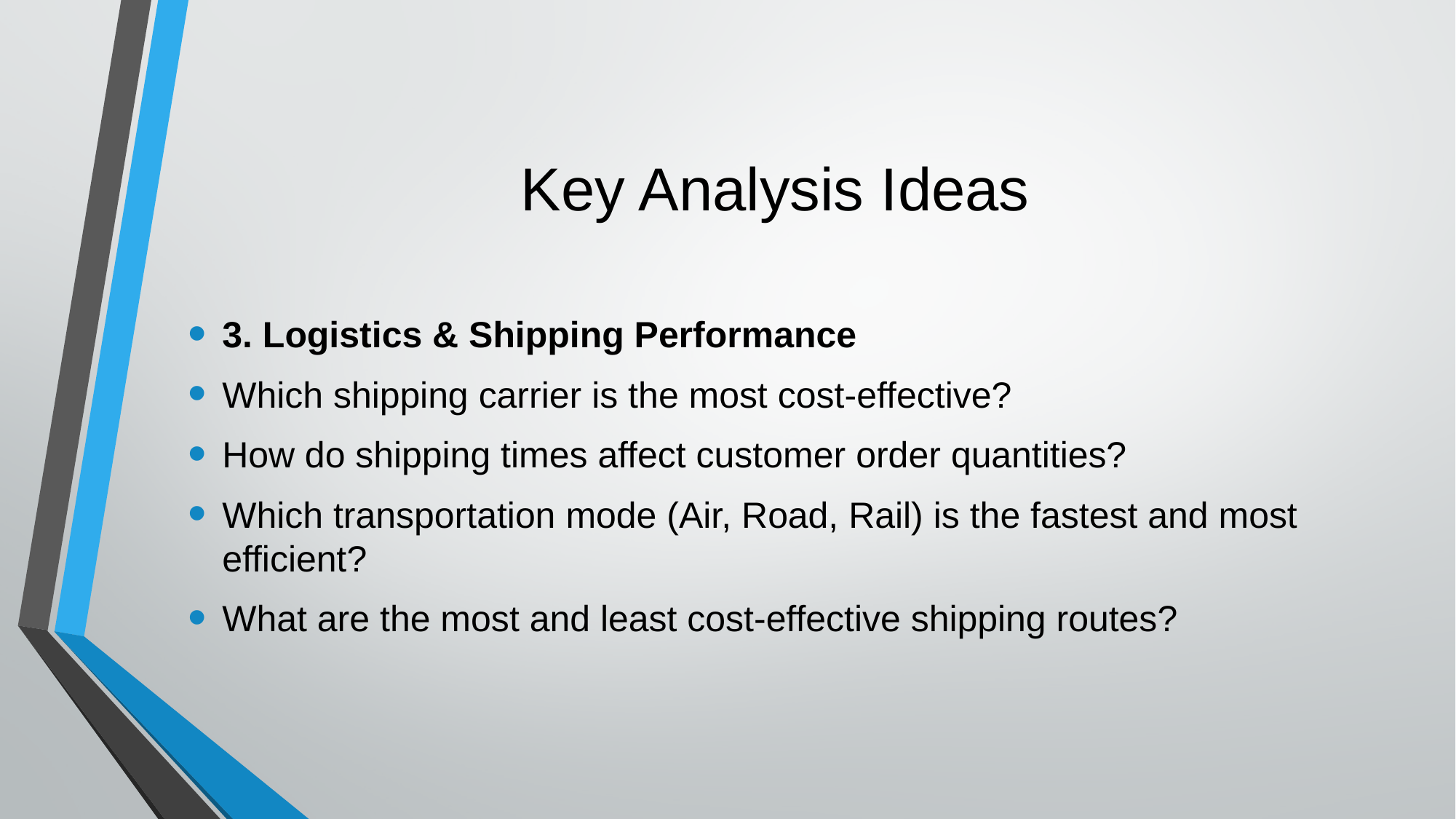

# Key Analysis Ideas
3. Logistics & Shipping Performance
Which shipping carrier is the most cost-effective?
How do shipping times affect customer order quantities?
Which transportation mode (Air, Road, Rail) is the fastest and most efficient?
What are the most and least cost-effective shipping routes?